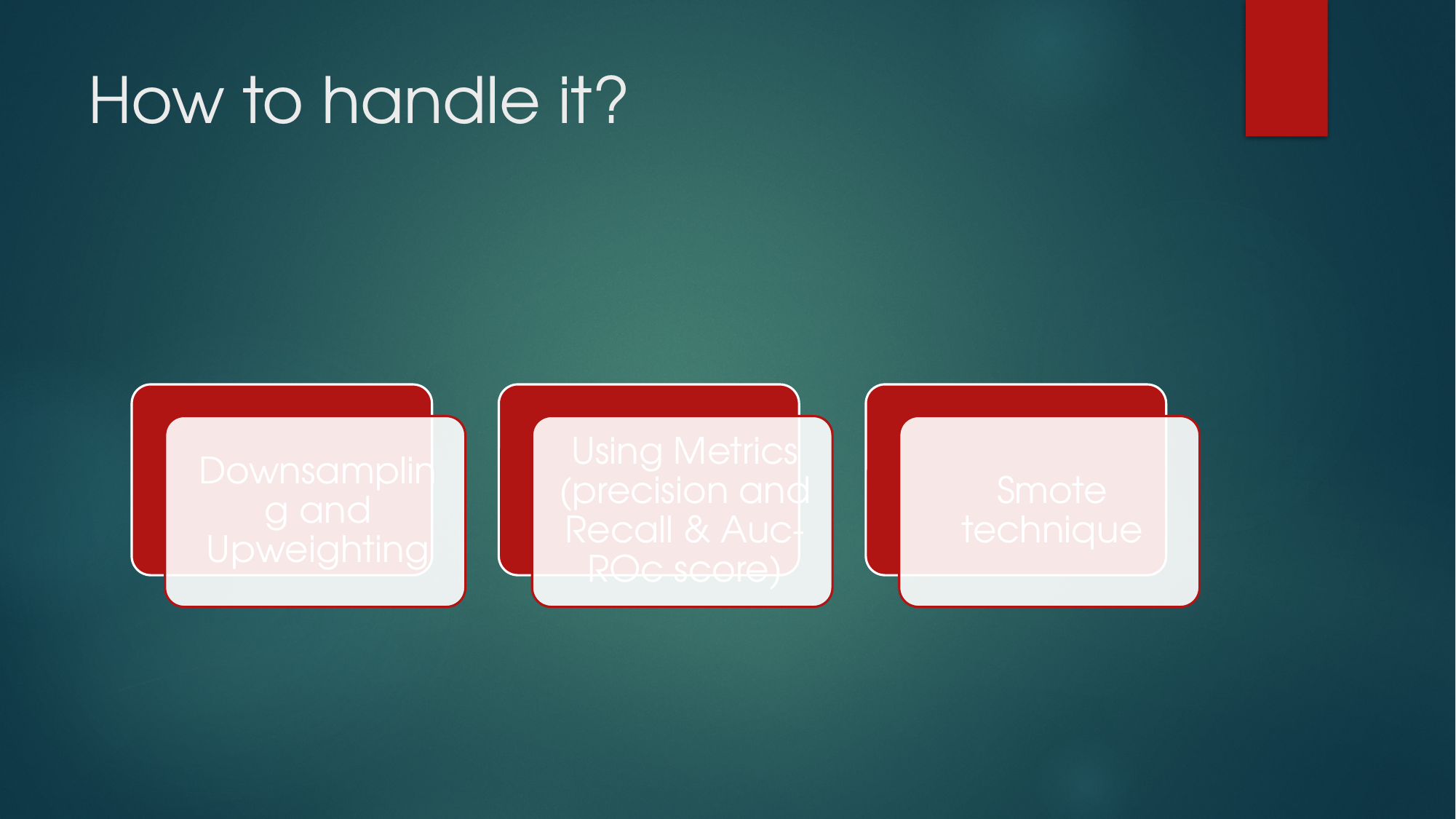

# How to handle it?
Downsampling and Upweighting
Using Metrics (precision and Recall & Auc-ROc score)
Smote technique